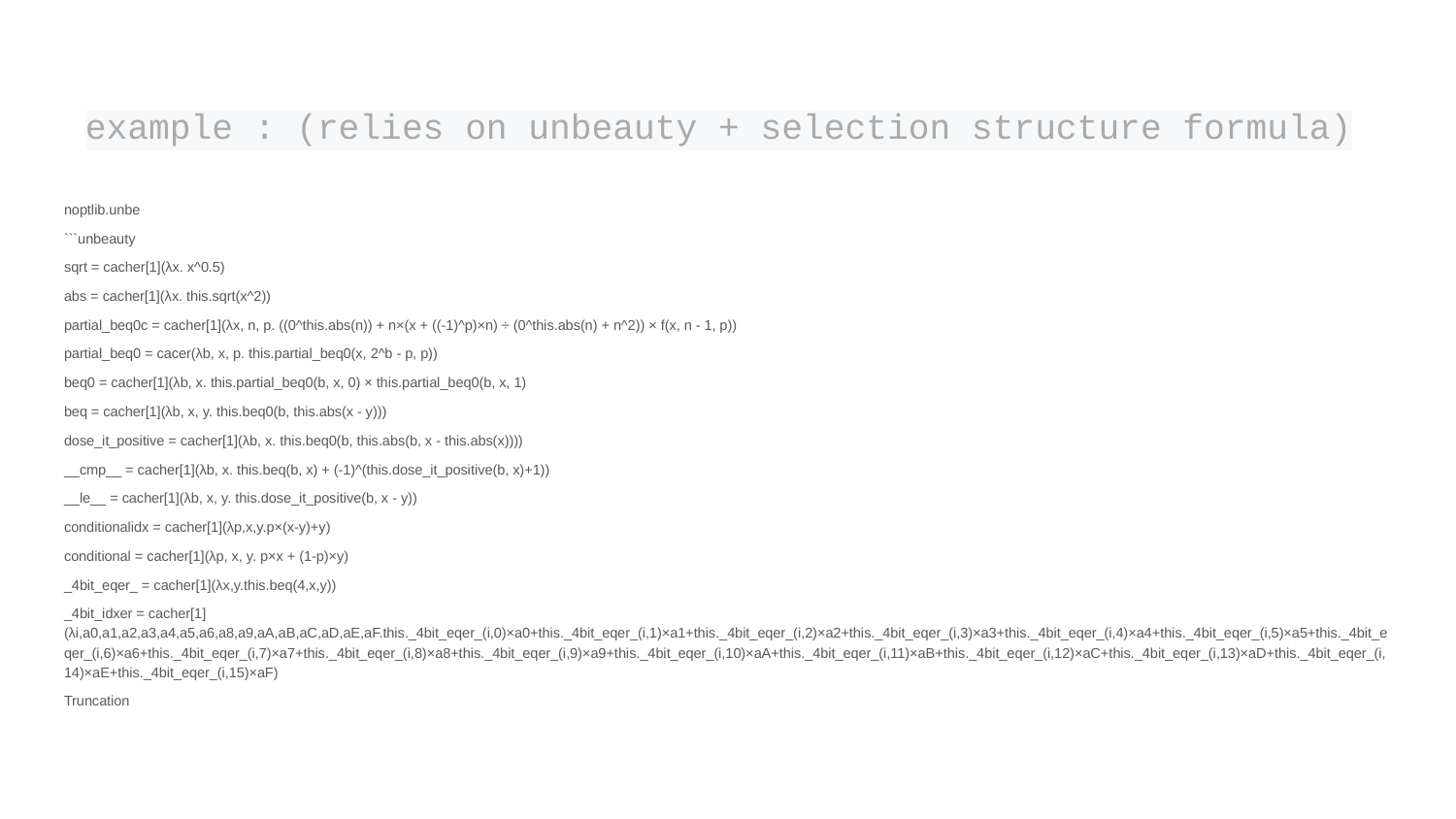

# example : (relies on unbeauty + selection structure formula)
noptlib.unbe
```unbeauty
sqrt = cacher[1](λx. x^0.5)
abs = cacher[1](λx. this.sqrt(x^2))
partial_beq0c = cacher[1](λx, n, p. ((0^this.abs(n)) + n×(x + ((-1)^p)×n) ÷ (0^this.abs(n) + n^2)) × f(x, n - 1, p))
partial_beq0 = cacer(λb, x, p. this.partial_beq0(x, 2^b - p, p))
beq0 = cacher[1](λb, x. this.partial_beq0(b, x, 0) × this.partial_beq0(b, x, 1)
beq = cacher[1](λb, x, y. this.beq0(b, this.abs(x - y)))
dose_it_positive = cacher[1](λb, x. this.beq0(b, this.abs(b, x - this.abs(x))))
__cmp__ = cacher[1](λb, x. this.beq(b, x) + (-1)^(this.dose_it_positive(b, x)+1))
__le__ = cacher[1](λb, x, y. this.dose_it_positive(b, x - y))
conditionalidx = cacher[1](λp,x,y.p×(x-y)+y)
conditional = cacher[1](λp, x, y. p×x + (1-p)×y)
_4bit_eqer_ = cacher[1](λx,y.this.beq(4,x,y))
_4bit_idxer = cacher[1](λi,a0,a1,a2,a3,a4,a5,a6,a8,a9,aA,aB,aC,aD,aE,aF.this._4bit_eqer_(i,0)×a0+this._4bit_eqer_(i,1)×a1+this._4bit_eqer_(i,2)×a2+this._4bit_eqer_(i,3)×a3+this._4bit_eqer_(i,4)×a4+this._4bit_eqer_(i,5)×a5+this._4bit_eqer_(i,6)×a6+this._4bit_eqer_(i,7)×a7+this._4bit_eqer_(i,8)×a8+this._4bit_eqer_(i,9)×a9+this._4bit_eqer_(i,10)×aA+this._4bit_eqer_(i,11)×aB+this._4bit_eqer_(i,12)×aC+this._4bit_eqer_(i,13)×aD+this._4bit_eqer_(i,14)×aE+this._4bit_eqer_(i,15)×aF)
Truncation